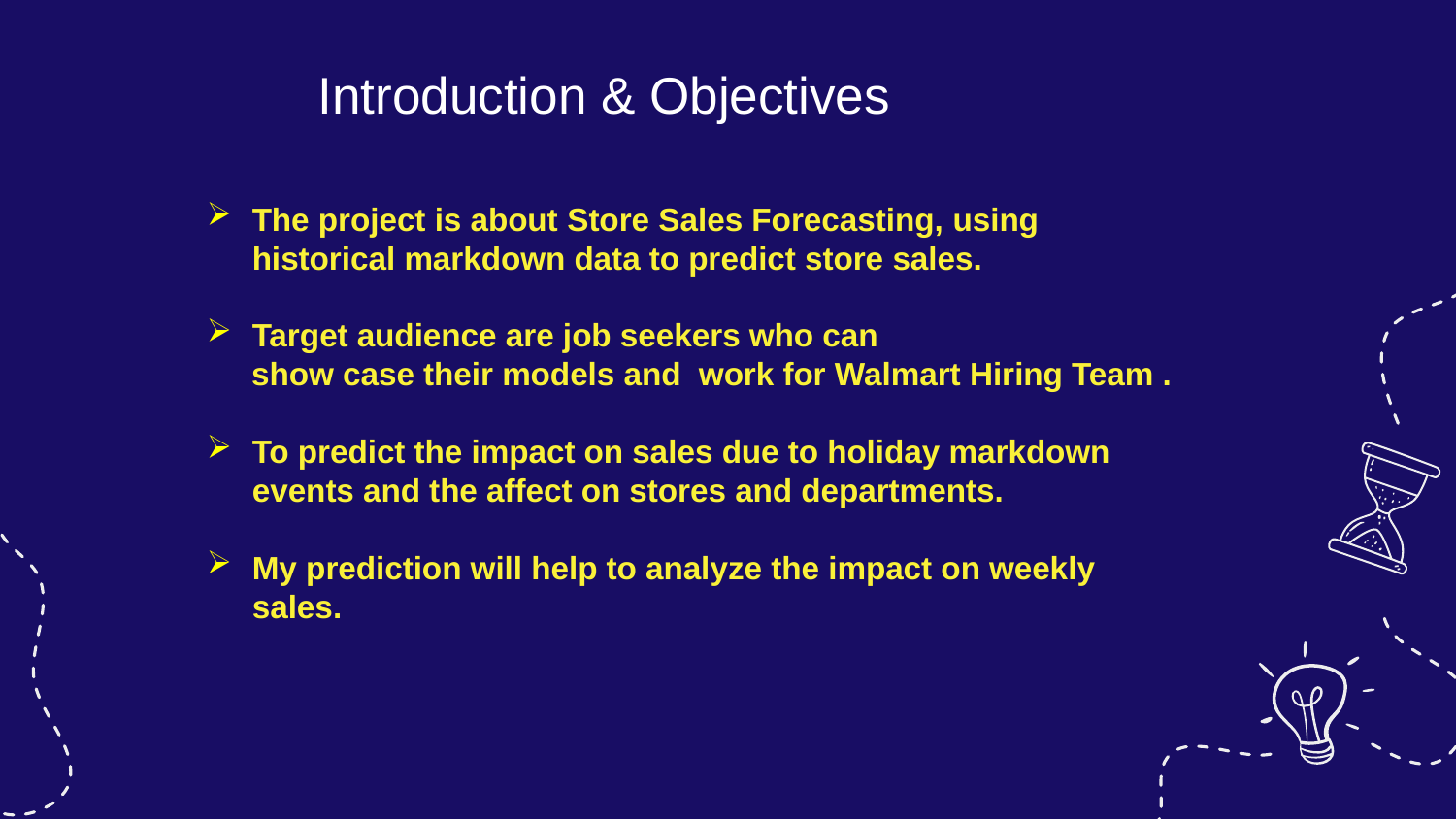

Introduction & Objectives

The project is about Store Sales Forecasting, using historical markdown data to predict store sales.

Target audience are job seekers who can
     show case their models and  work for Walmart Hiring Team .

To predict the impact on sales due to holiday markdown events and the affect on stores and departments.

My prediction will help to analyze the impact on weekly sales.